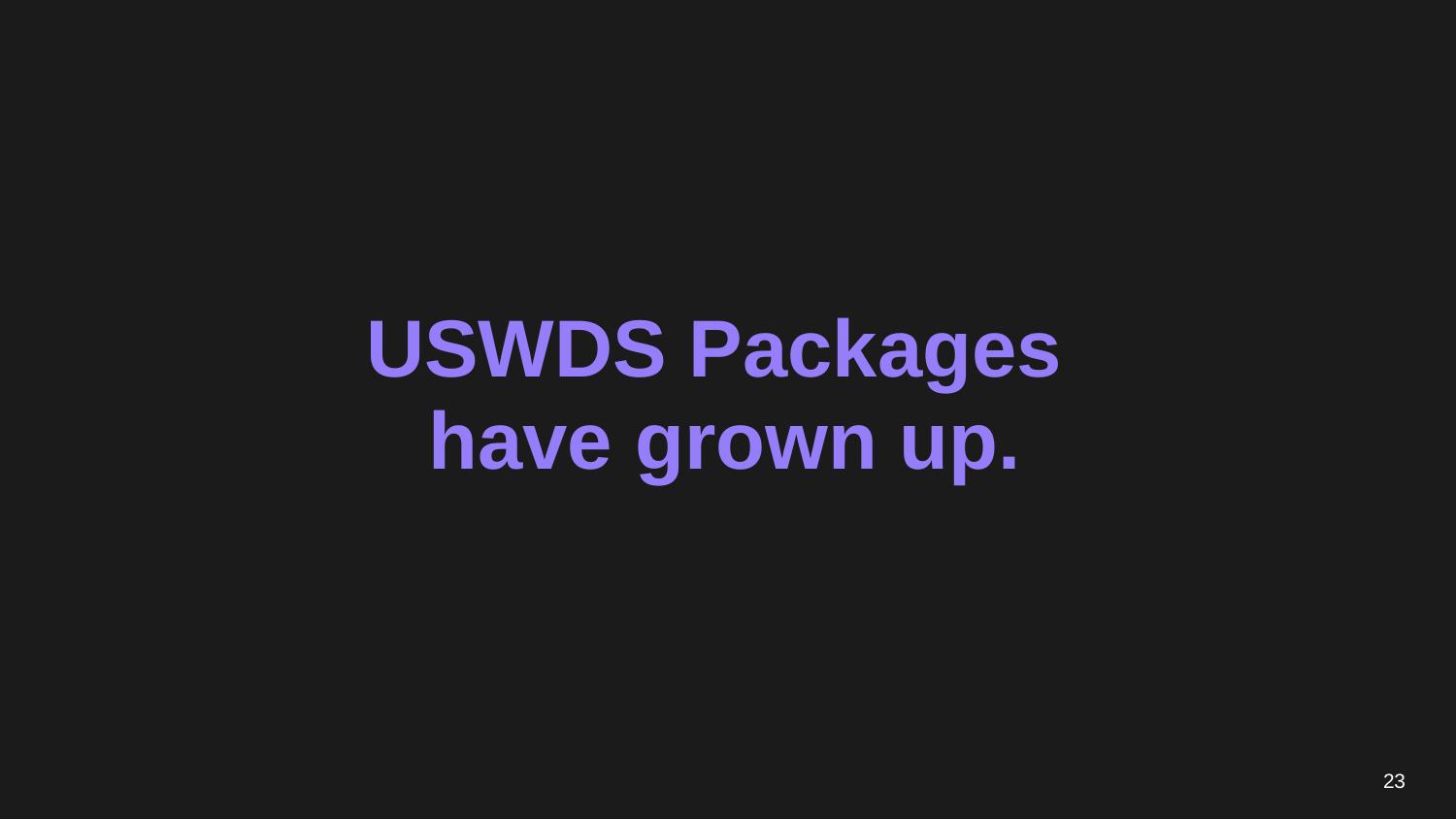

# USWDS Packages have grown up.
23